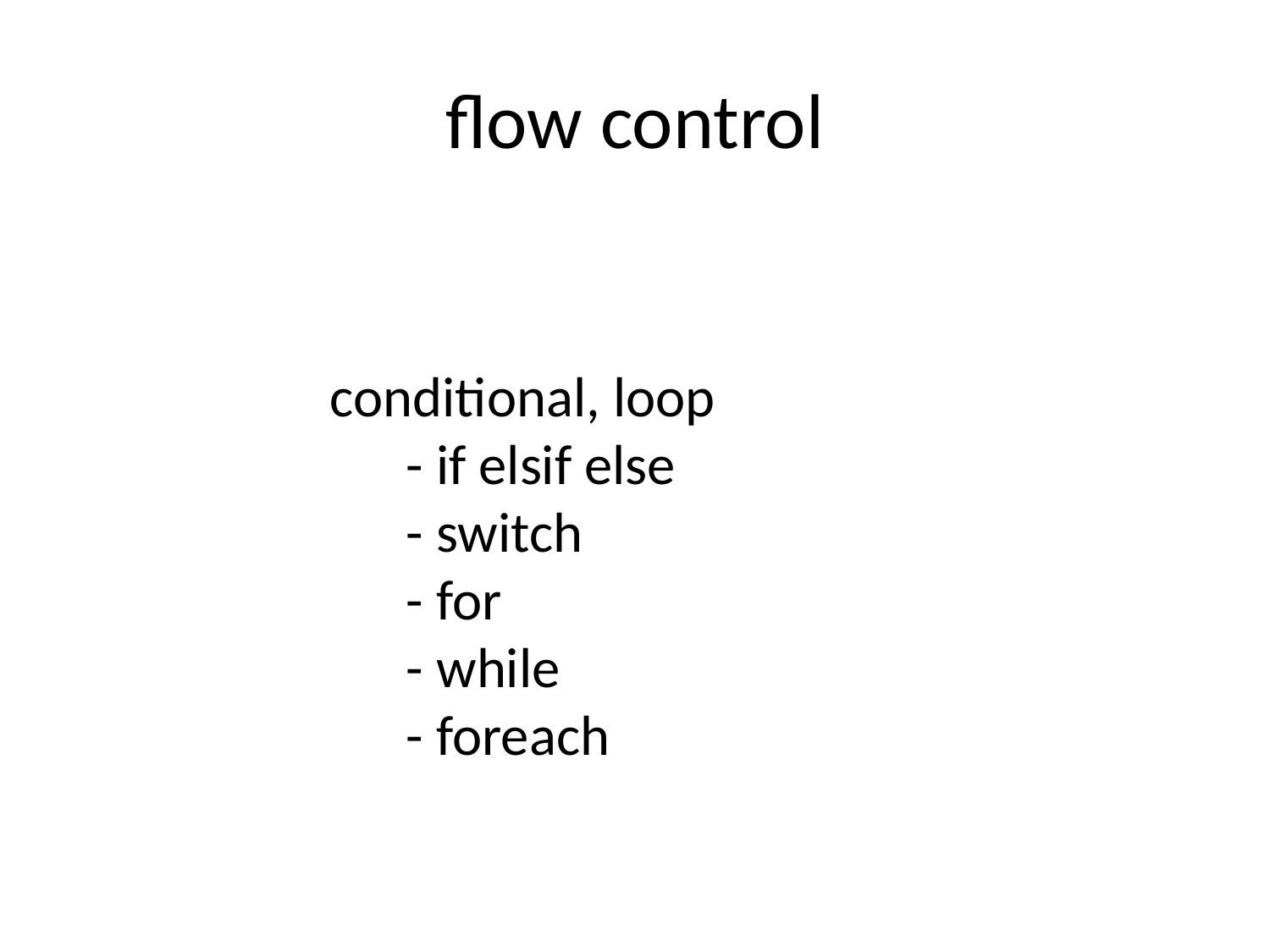

flow control
conditional, loop
      - if elsif else
      - switch
      - for
      - while
      - foreach